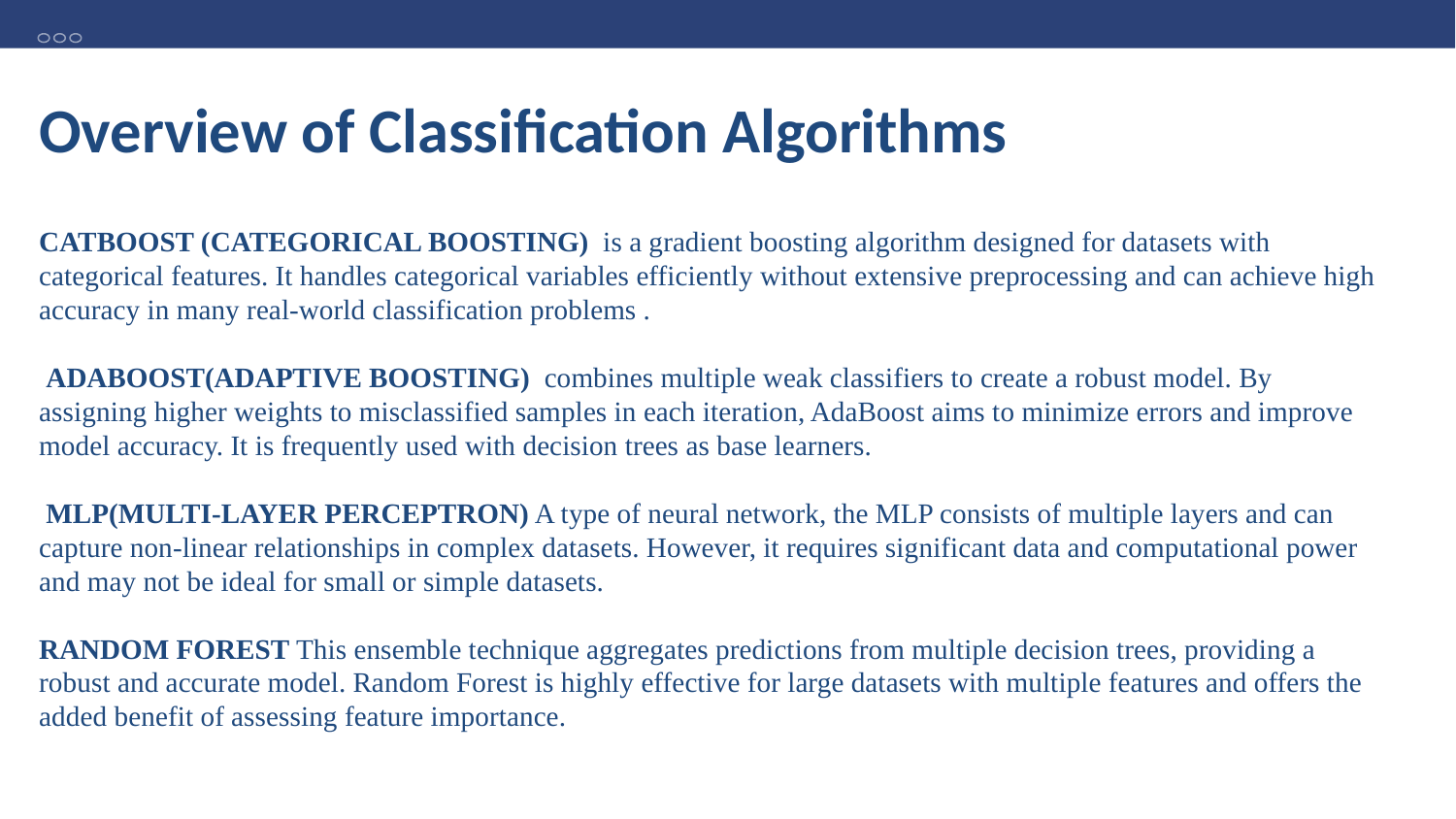

Overview of Classification Algorithms
CATBOOST (CATEGORICAL BOOSTING)  is a gradient boosting algorithm designed for datasets with categorical features. It handles categorical variables efficiently without extensive preprocessing and can achieve high accuracy in many real-world classification problems .

 ADABOOST(ADAPTIVE BOOSTING)  combines multiple weak classifiers to create a robust model. By assigning higher weights to misclassified samples in each iteration, AdaBoost aims to minimize errors and improve model accuracy. It is frequently used with decision trees as base learners.

 MLP(MULTI-LAYER PERCEPTRON) A type of neural network, the MLP consists of multiple layers and can capture non-linear relationships in complex datasets. However, it requires significant data and computational power and may not be ideal for small or simple datasets.

RANDOM FOREST This ensemble technique aggregates predictions from multiple decision trees, providing a robust and accurate model. Random Forest is highly effective for large datasets with multiple features and offers the added benefit of assessing feature importance.